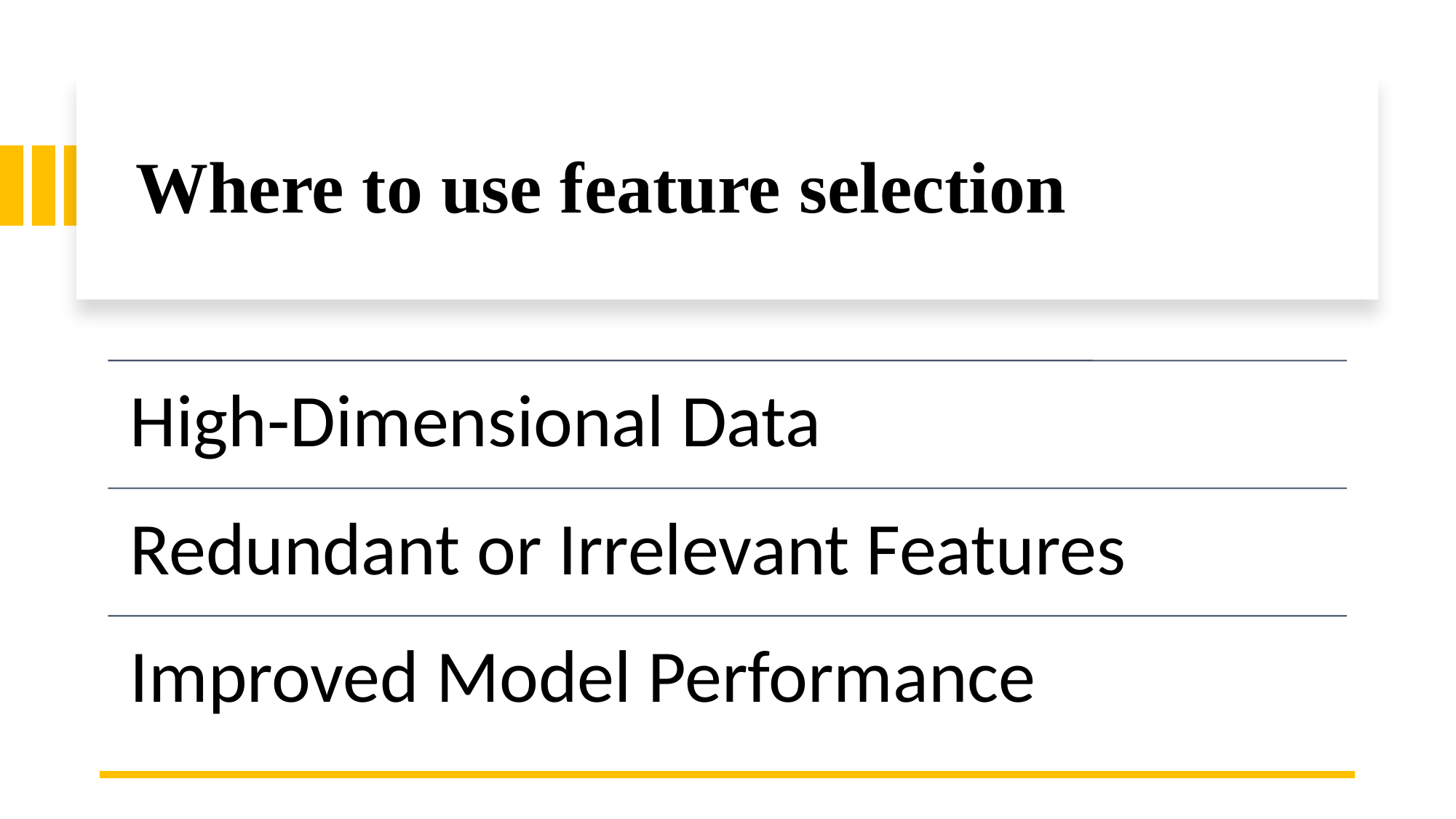

# Where to use feature selection

High-Dimensional Data
Redundant or Irrelevant Features
Improved Model Performance